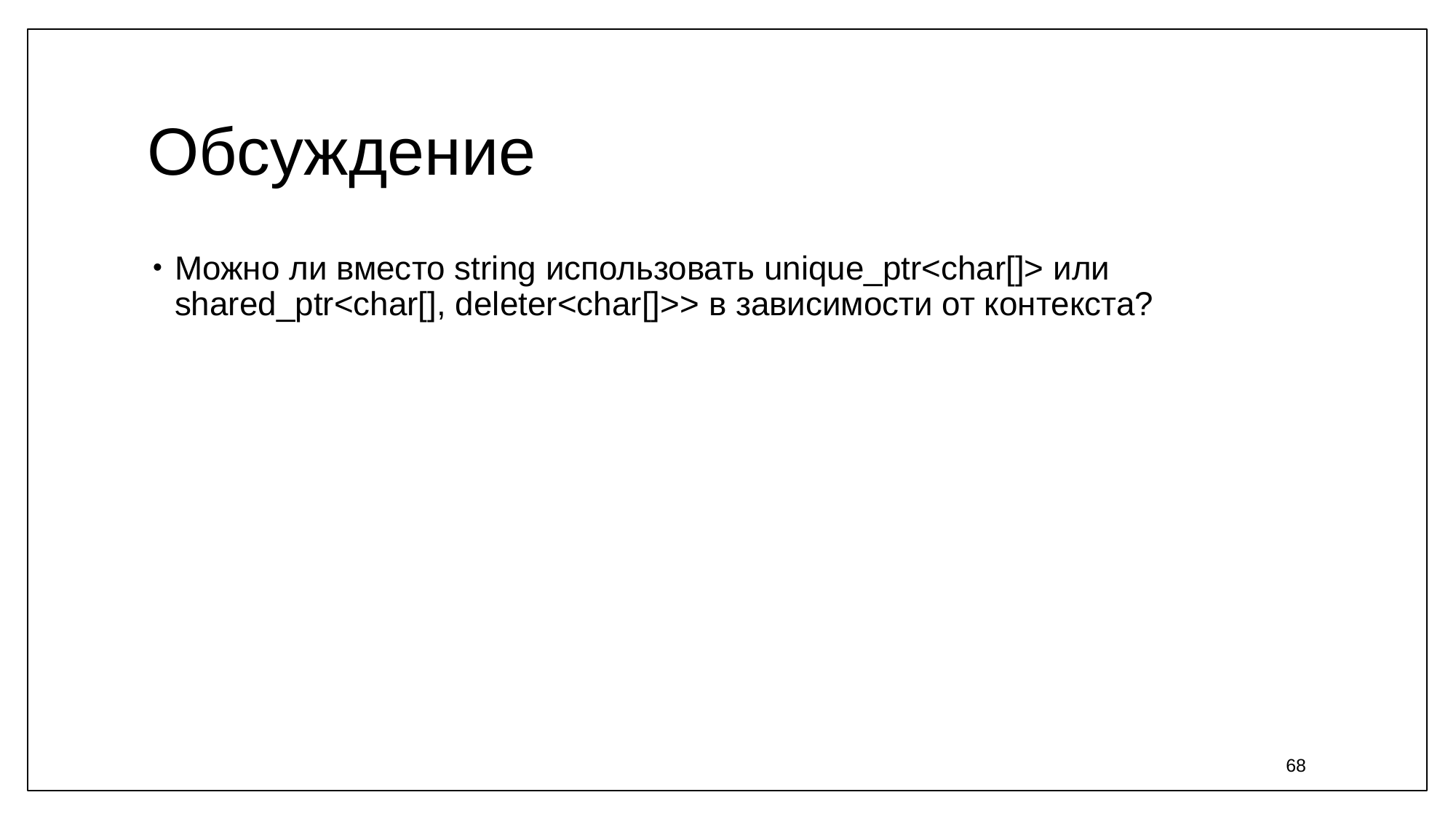

# Обсуждение
Можно ли вместо string использовать unique_ptr<char[]> или shared_ptr<char[], deleter<char[]>> в зависимости от контекста?
68